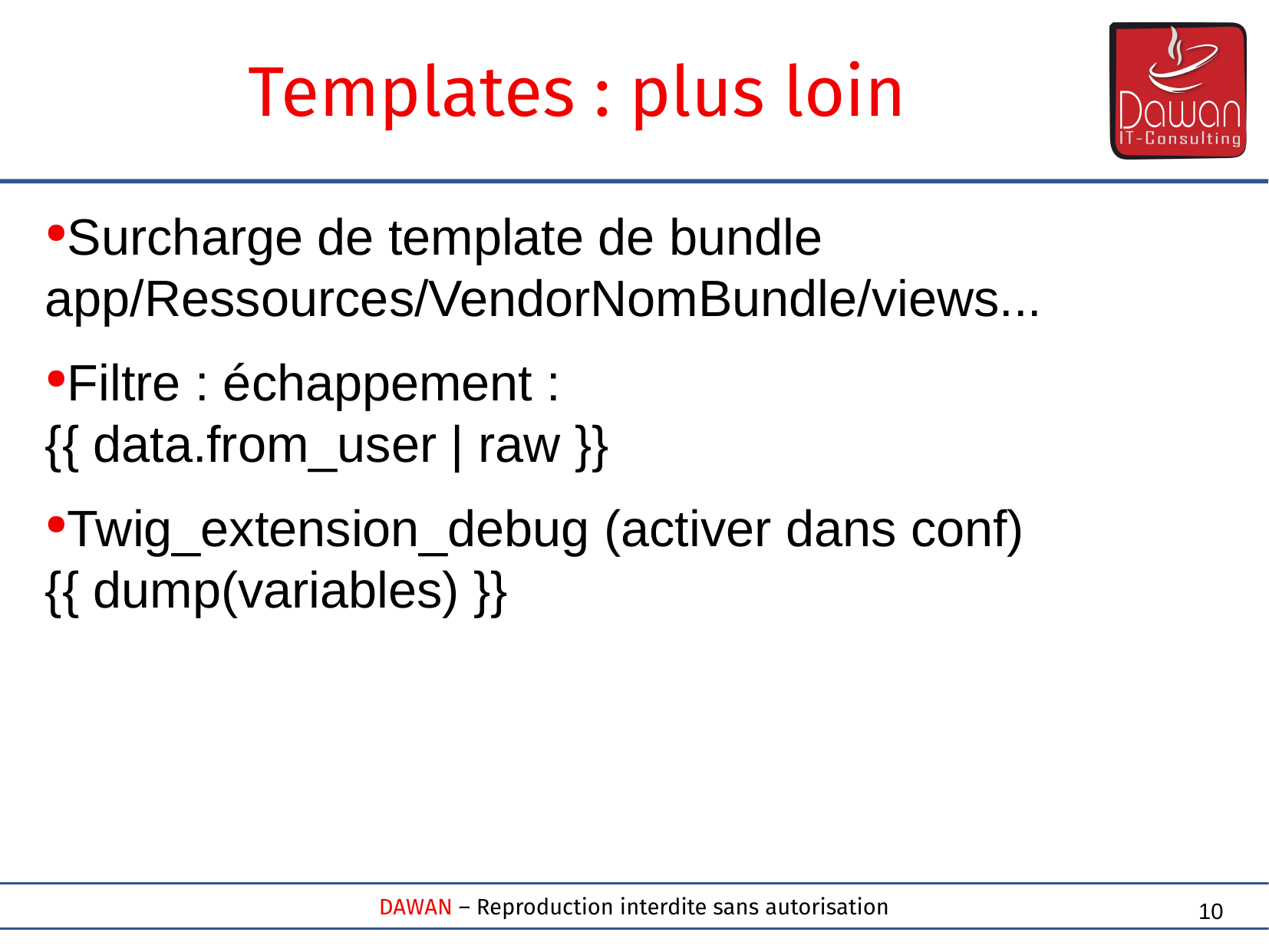

Templates : plus loin
Surcharge de template de bundle
app/Ressources/VendorNomBundle/views...
Filtre : échappement :
{{ data.from_user | raw }}
Twig_extension_debug (activer dans conf)
{{ dump(variables) }}
10